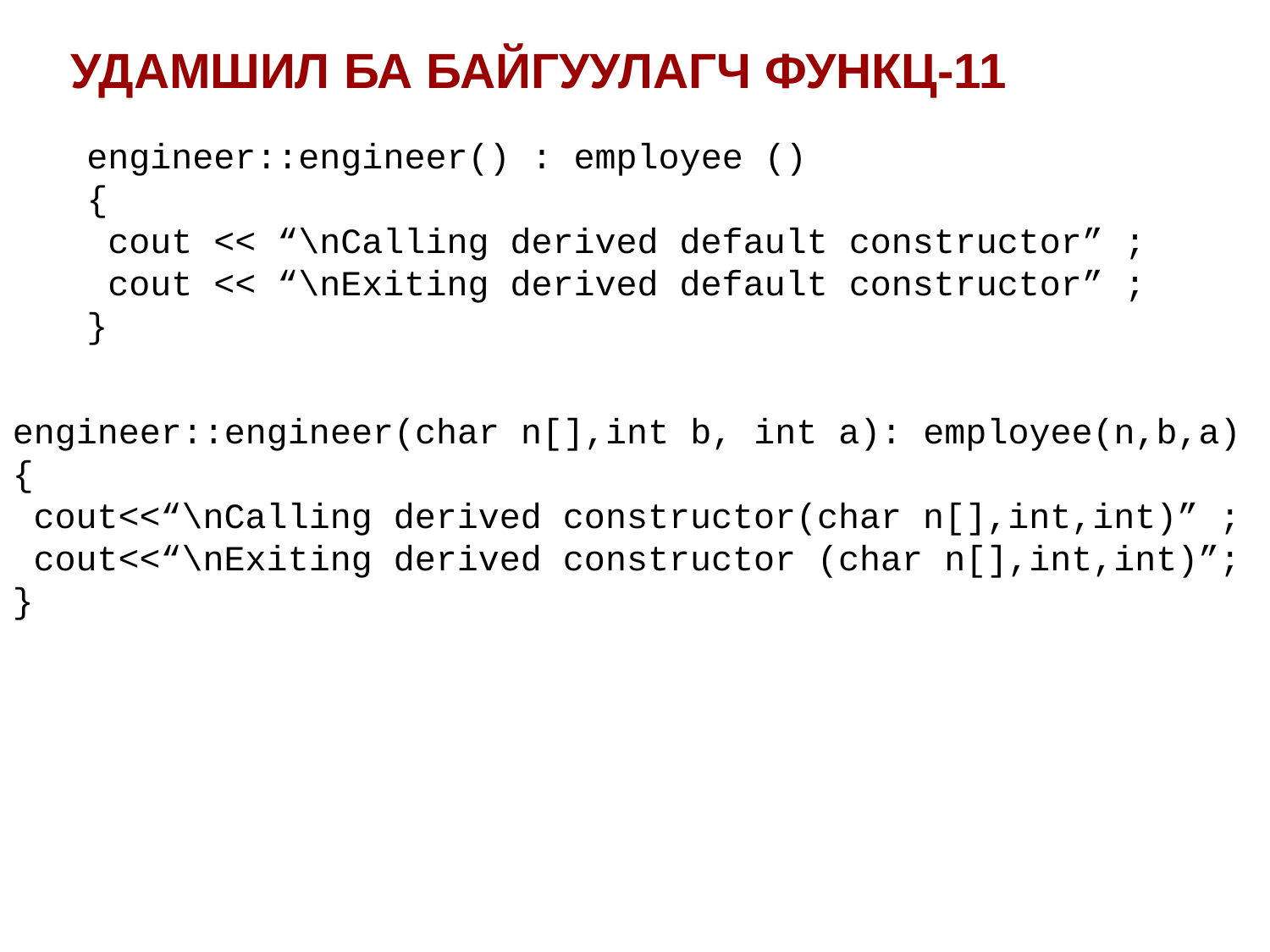

УДАМШИЛ БА БАЙГУУЛАГЧ ФУНКЦ-11
engineer::engineer() : employee ()
{
 cout << “\nCalling derived default constructor” ;
 cout << “\nExiting derived default constructor” ;
}
engineer::engineer(char n[],int b, int a): employee(n,b,a)
{
 cout<<“\nCalling derived constructor(char n[],int,int)” ;
 cout<<“\nExiting derived constructor (char n[],int,int)”;
}